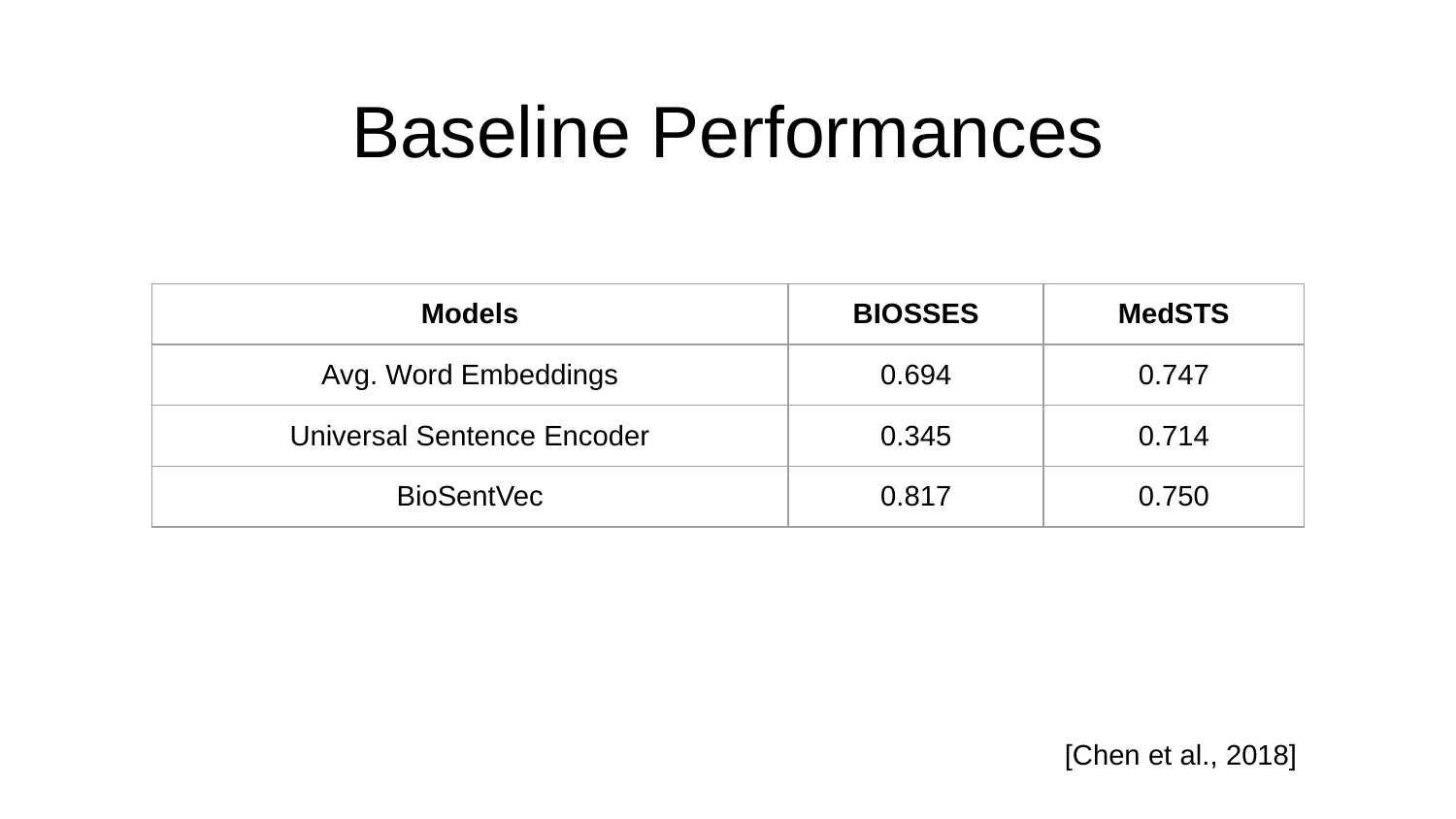

# Baseline Performances
| Models | BIOSSES | MedSTS |
| --- | --- | --- |
| Avg. Word Embeddings | 0.694 | 0.747 |
| Universal Sentence Encoder | 0.345 | 0.714 |
| BioSentVec | 0.817 | 0.750 |
[Chen et al., 2018]